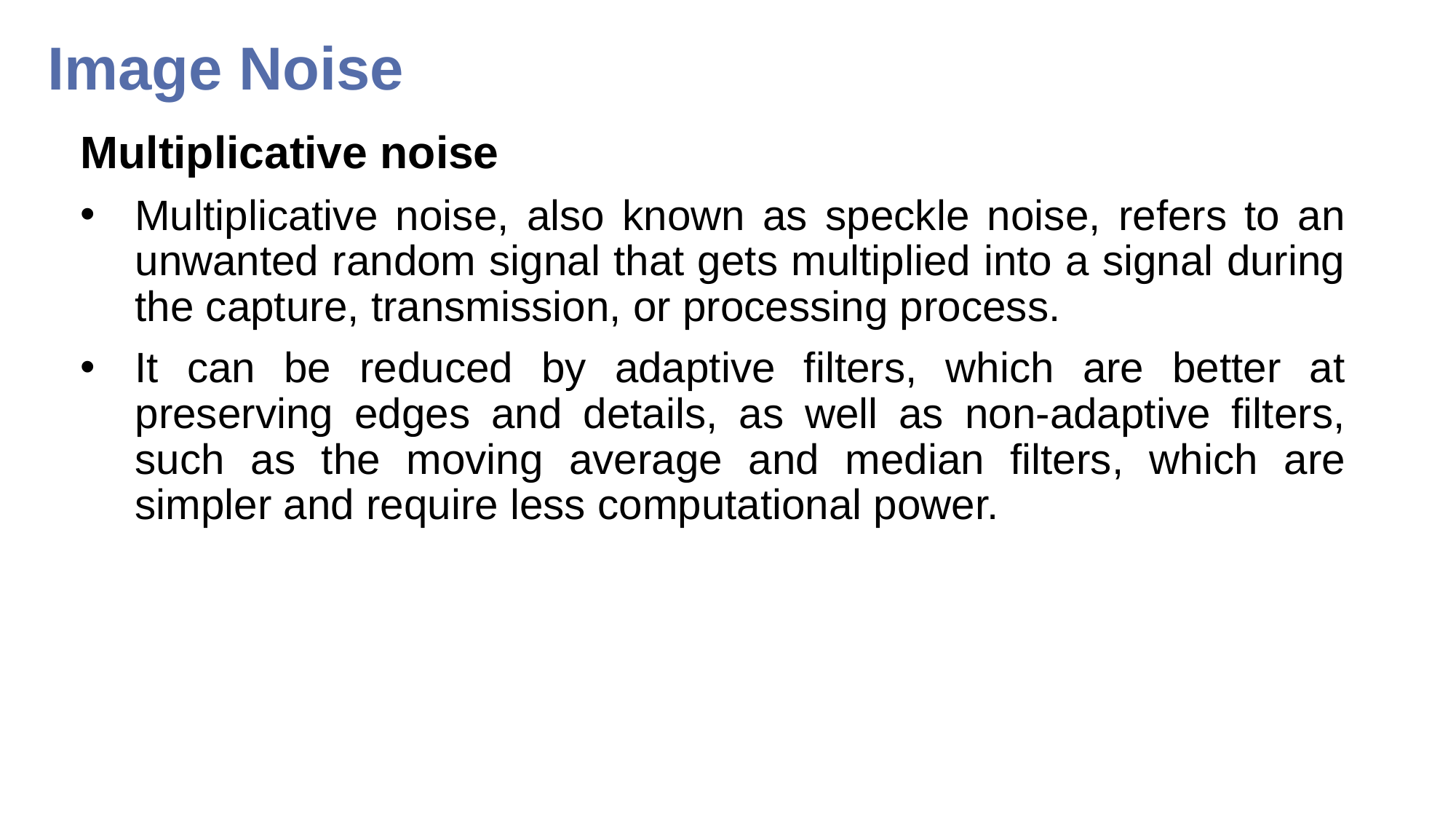

# Image Noise
Multiplicative noise
Multiplicative noise, also known as speckle noise, refers to an unwanted random signal that gets multiplied into a signal during the capture, transmission, or processing process.
It can be reduced by adaptive filters, which are better at preserving edges and details, as well as non-adaptive filters, such as the moving average and median filters, which are simpler and require less computational power.